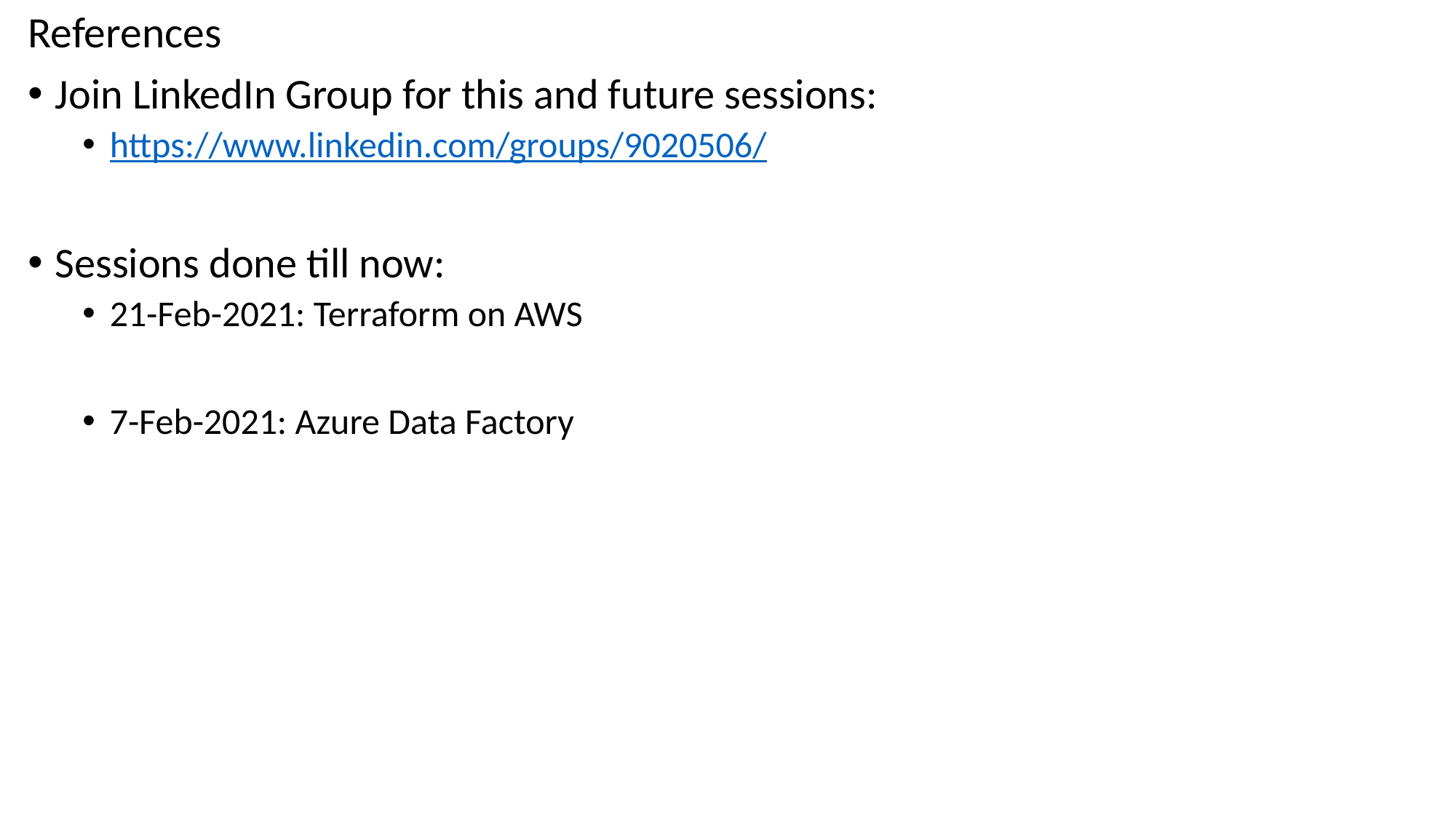

# References
Join LinkedIn Group for this and future sessions:
https://www.linkedin.com/groups/9020506/

Sessions done till now:
21-Feb-2021: Terraform on AWS

7-Feb-2021: Azure Data Factory